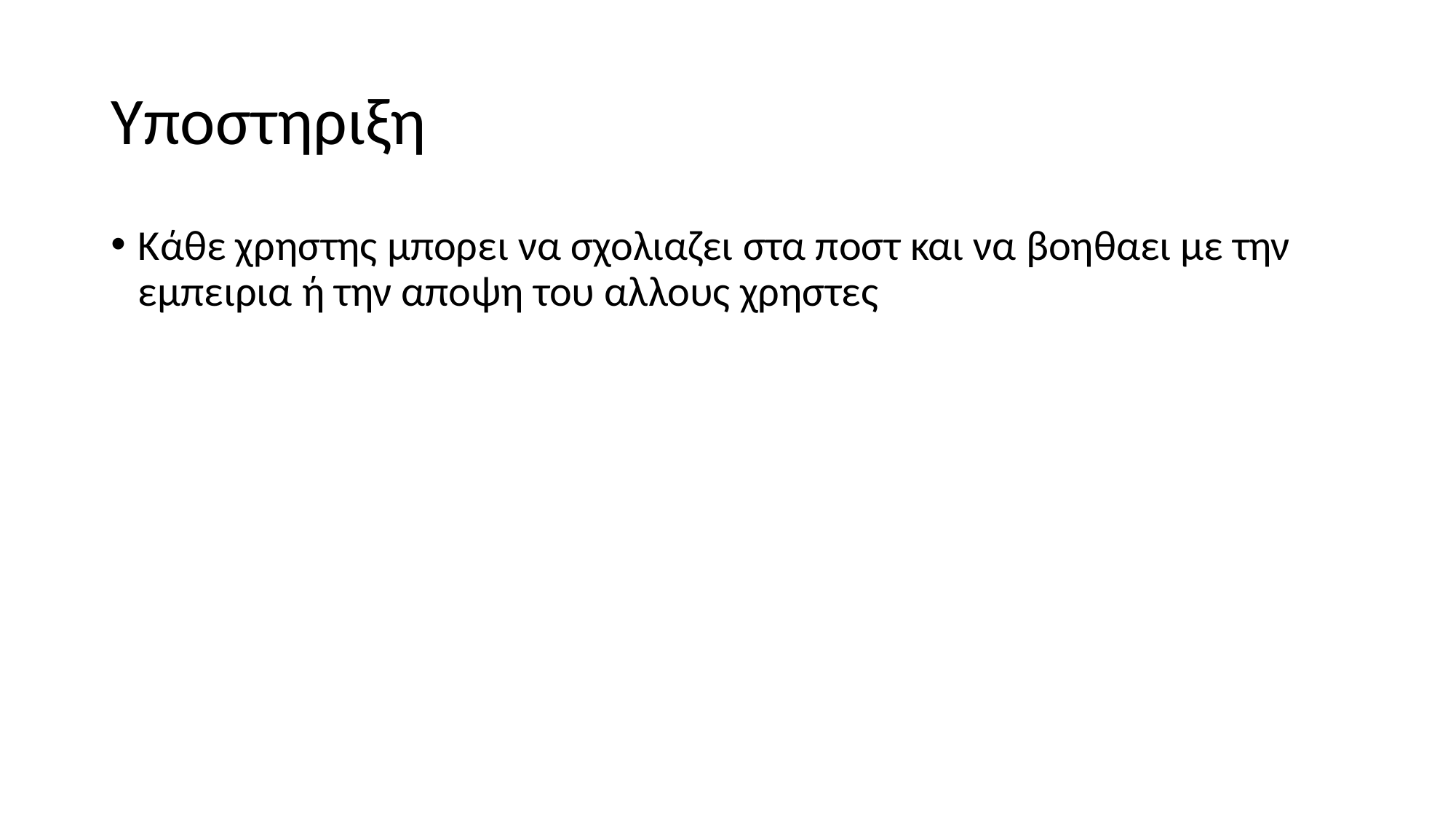

# Υποστηριξη
Κάθε χρηστης μπορει να σχολιαζει στα ποστ και να βοηθαει με την εμπειρια ή την αποψη του αλλους χρηστες